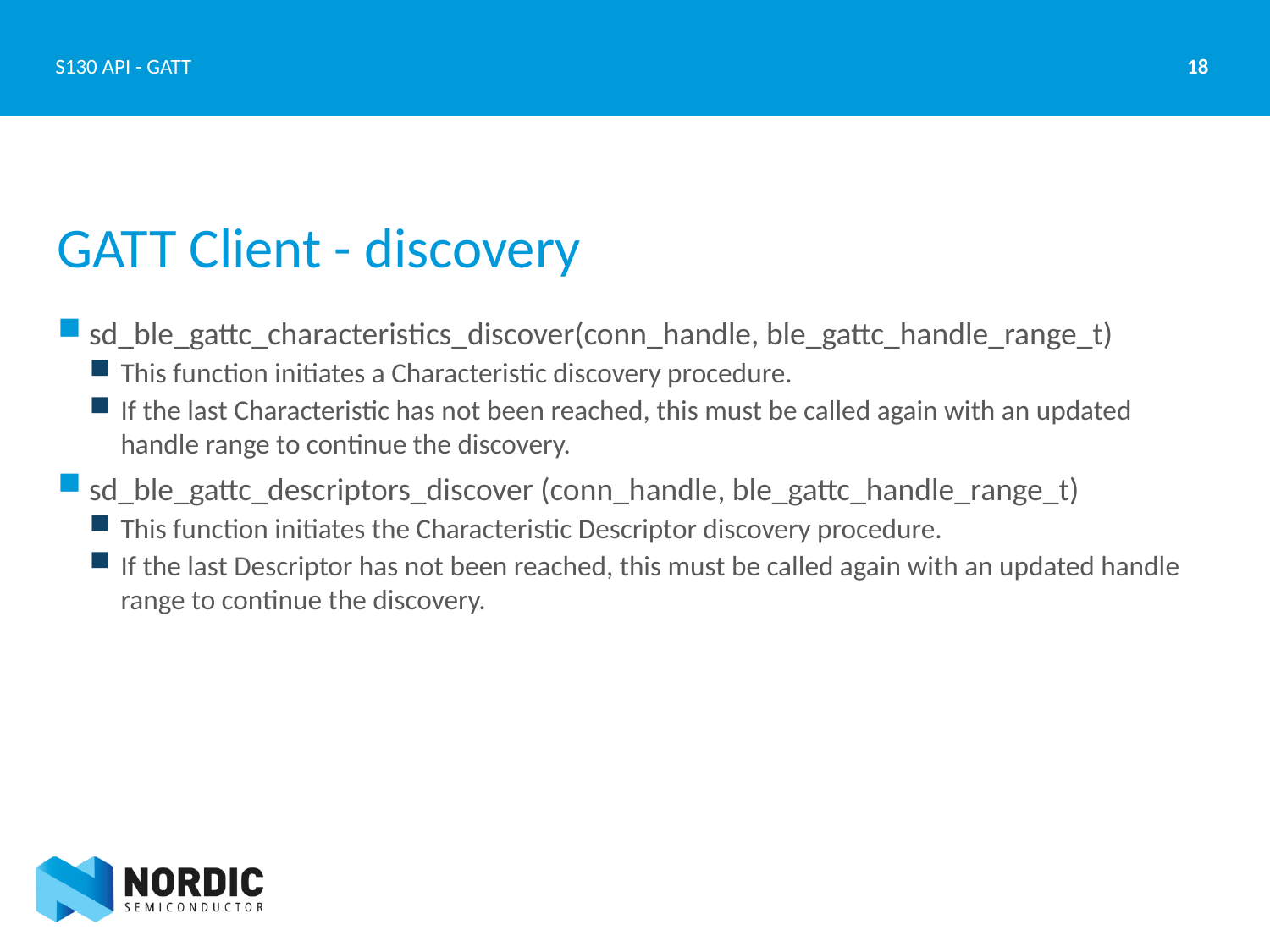

18
S130 API - GATT
# GATT Client - discovery
sd_ble_gattc_characteristics_discover(conn_handle, ble_gattc_handle_range_t)
This function initiates a Characteristic discovery procedure.
If the last Characteristic has not been reached, this must be called again with an updated handle range to continue the discovery.
sd_ble_gattc_descriptors_discover (conn_handle, ble_gattc_handle_range_t)
This function initiates the Characteristic Descriptor discovery procedure.
If the last Descriptor has not been reached, this must be called again with an updated handle range to continue the discovery.